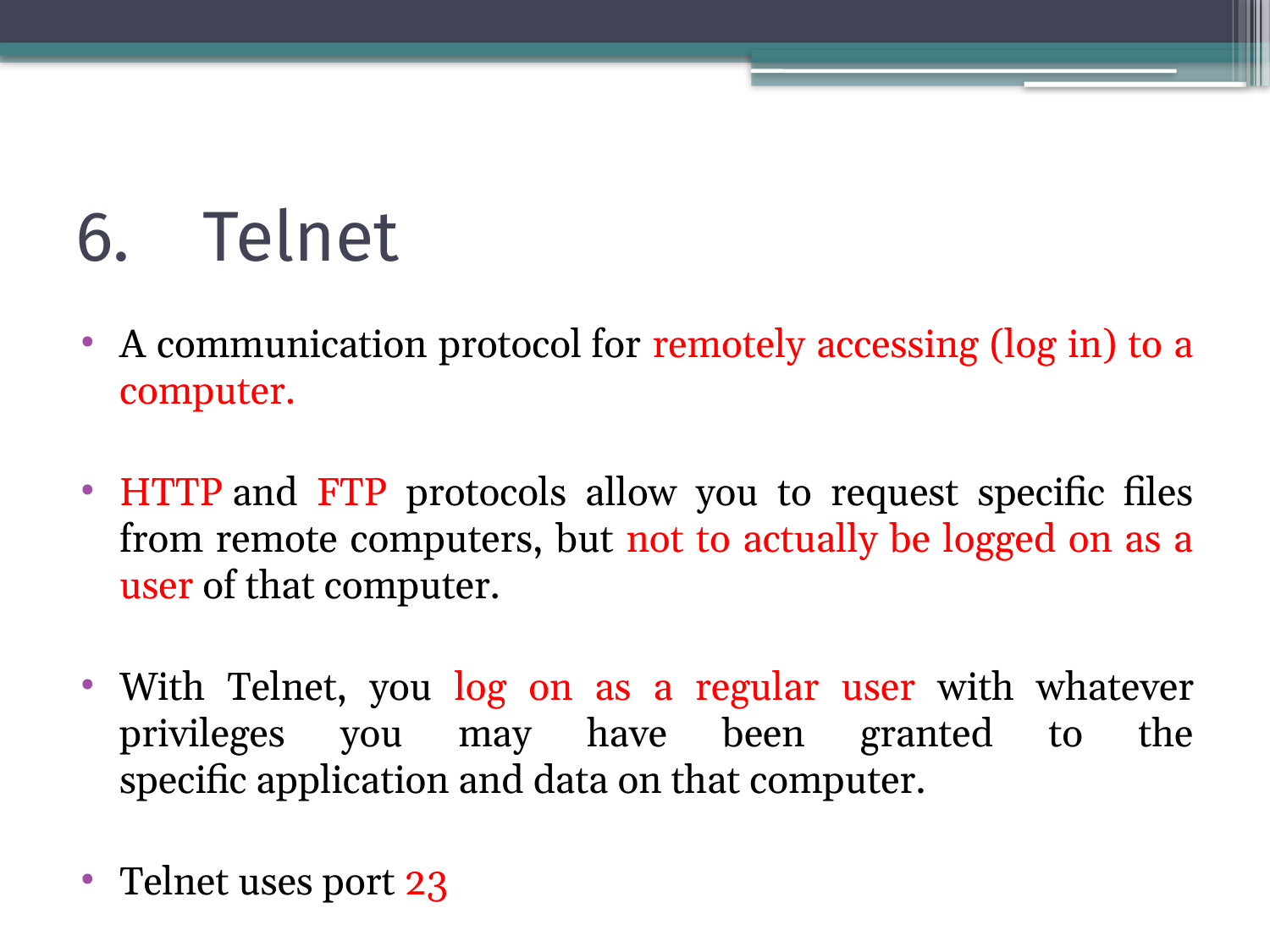

# 6.	Telnet
A communication protocol for remotely accessing (log in) to a computer.

HTTP and FTP protocols allow you to request specific files from remote computers, but not to actually be logged on as a user of that computer.

With Telnet, you log on as a regular user with whatever privileges you may have been granted to the specific application and data on that computer.

Telnet uses port 23